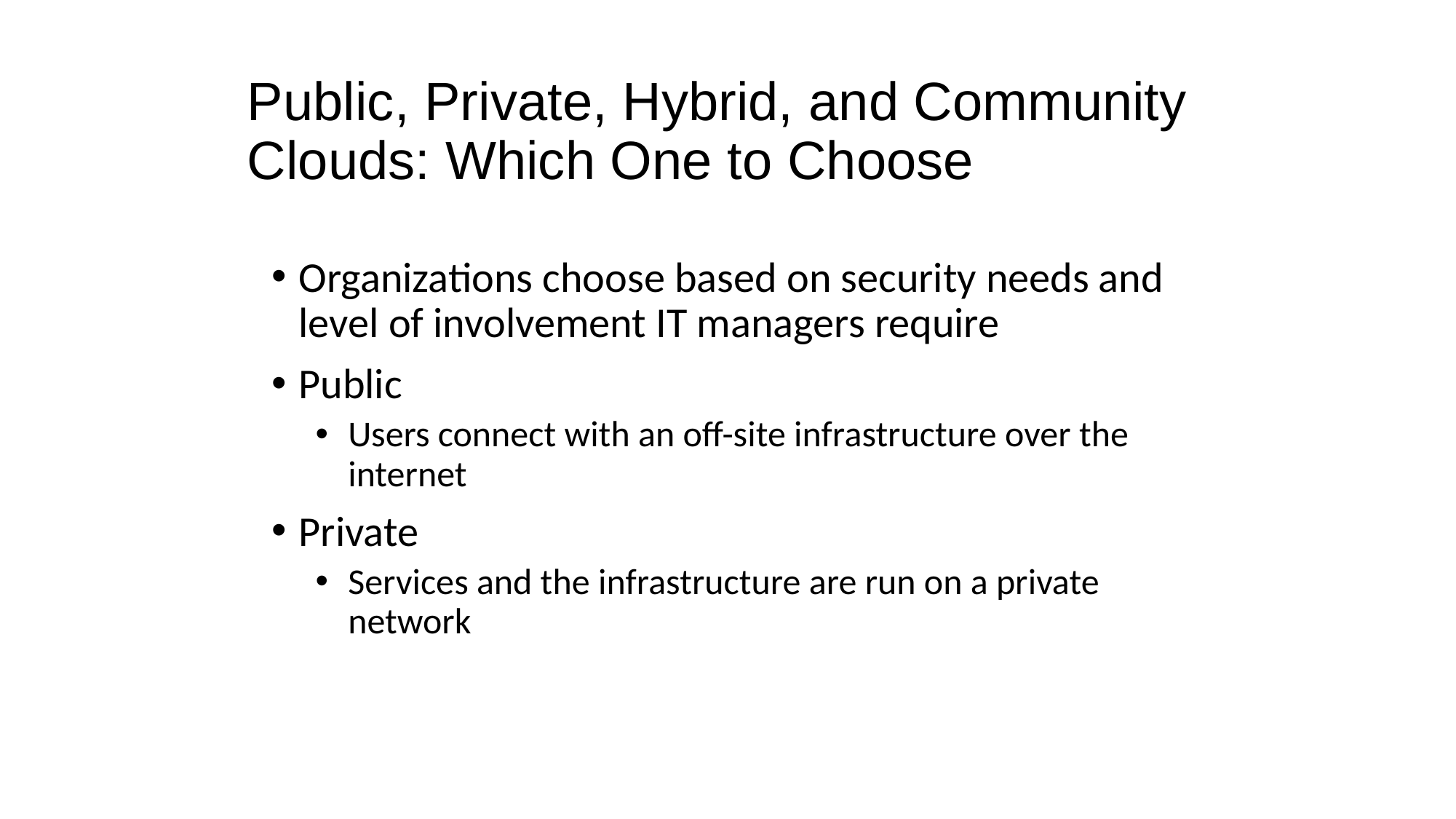

# Public, Private, Hybrid, and Community Clouds: Which One to Choose
Organizations choose based on security needs and level of involvement IT managers require
Public
Users connect with an off-site infrastructure over the internet
Private
Services and the infrastructure are run on a private network